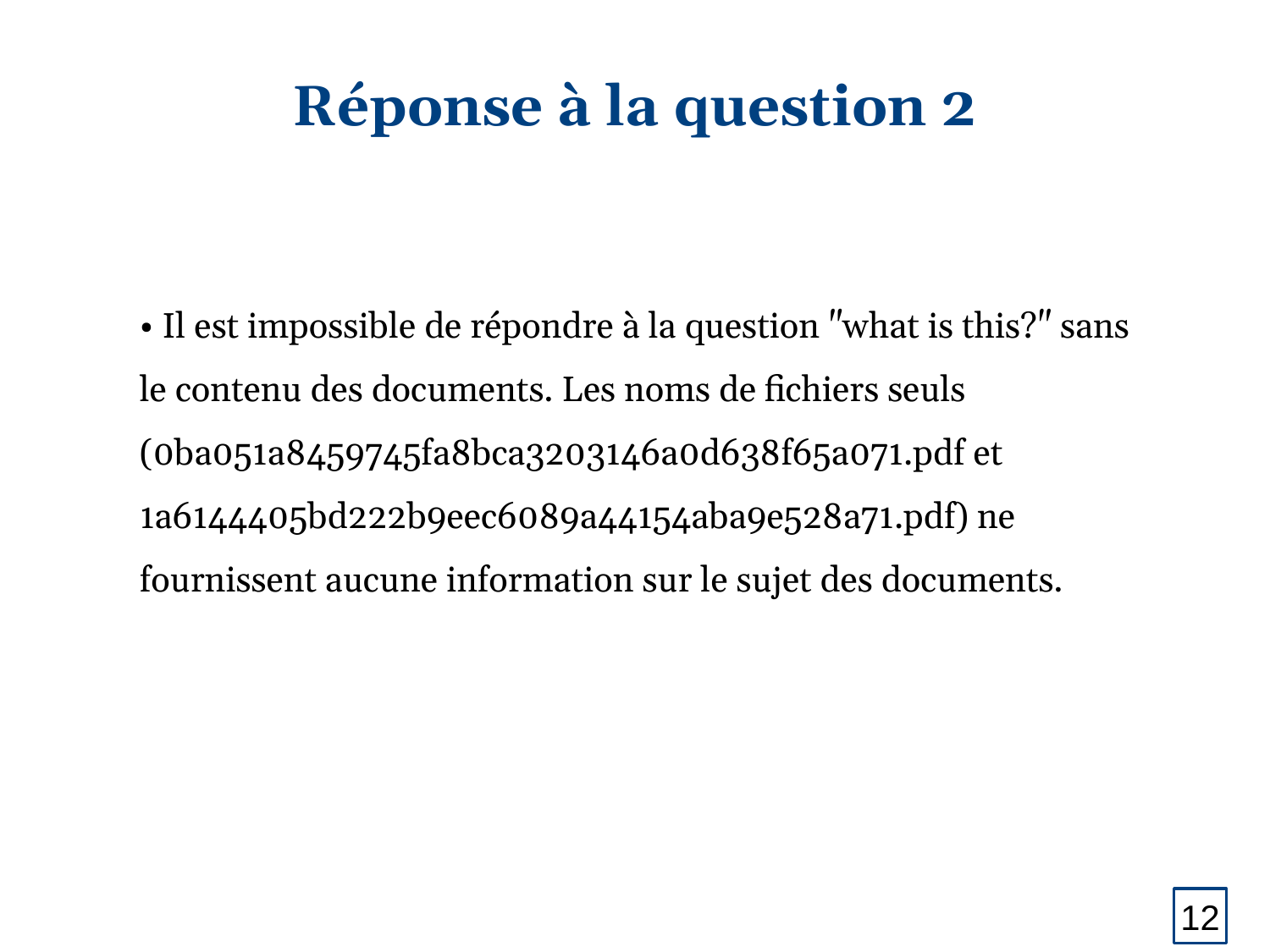

#
Réponse à la question 2

• Il est impossible de répondre à la question "what is this?" sans le contenu des documents. Les noms de fichiers seuls (0ba051a8459745fa8bca3203146a0d638f65a071.pdf et 1a6144405bd222b9eec6089a44154aba9e528a71.pdf) ne fournissent aucune information sur le sujet des documents.
12